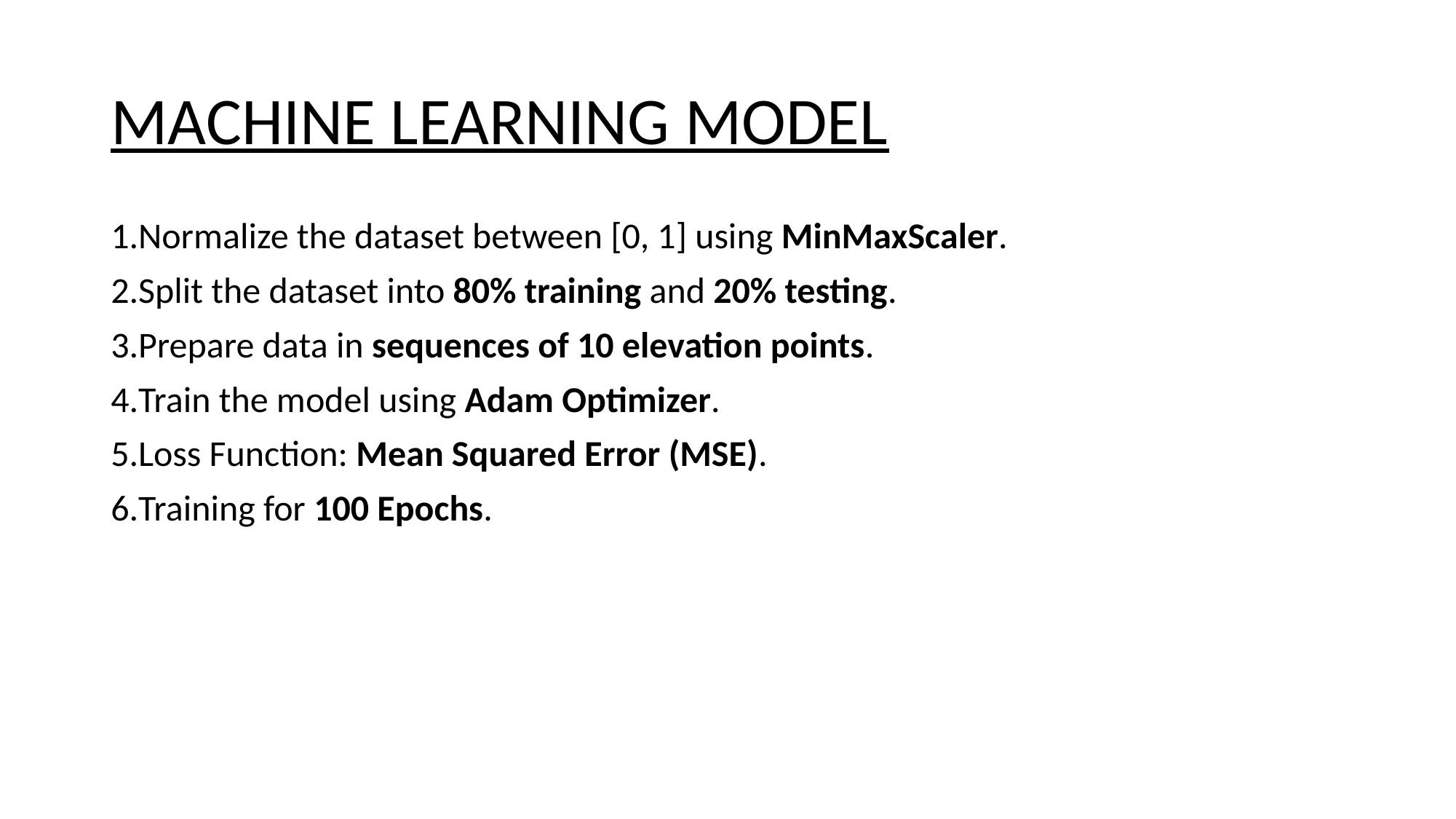

# MACHINE LEARNING MODEL
Normalize the dataset between [0, 1] using MinMaxScaler.
Split the dataset into 80% training and 20% testing.
Prepare data in sequences of 10 elevation points.
Train the model using Adam Optimizer.
Loss Function: Mean Squared Error (MSE).
Training for 100 Epochs.